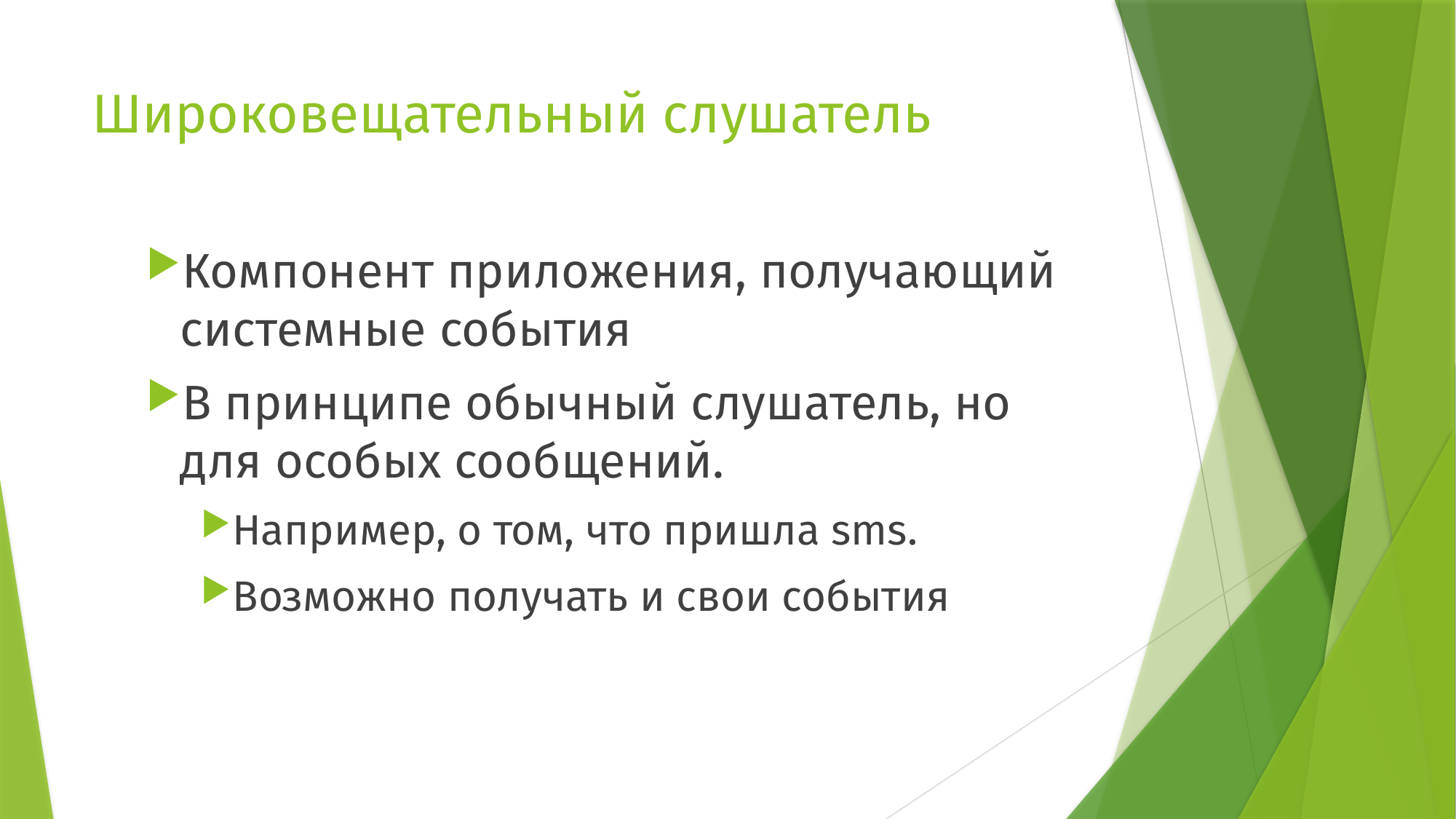

# Широковещательный слушатель

Компонент приложения, получающий системные события
В принципе обычный слушатель, но для особых сообщений.
Например, о том, что пришла sms.
Возможно получать и свои события